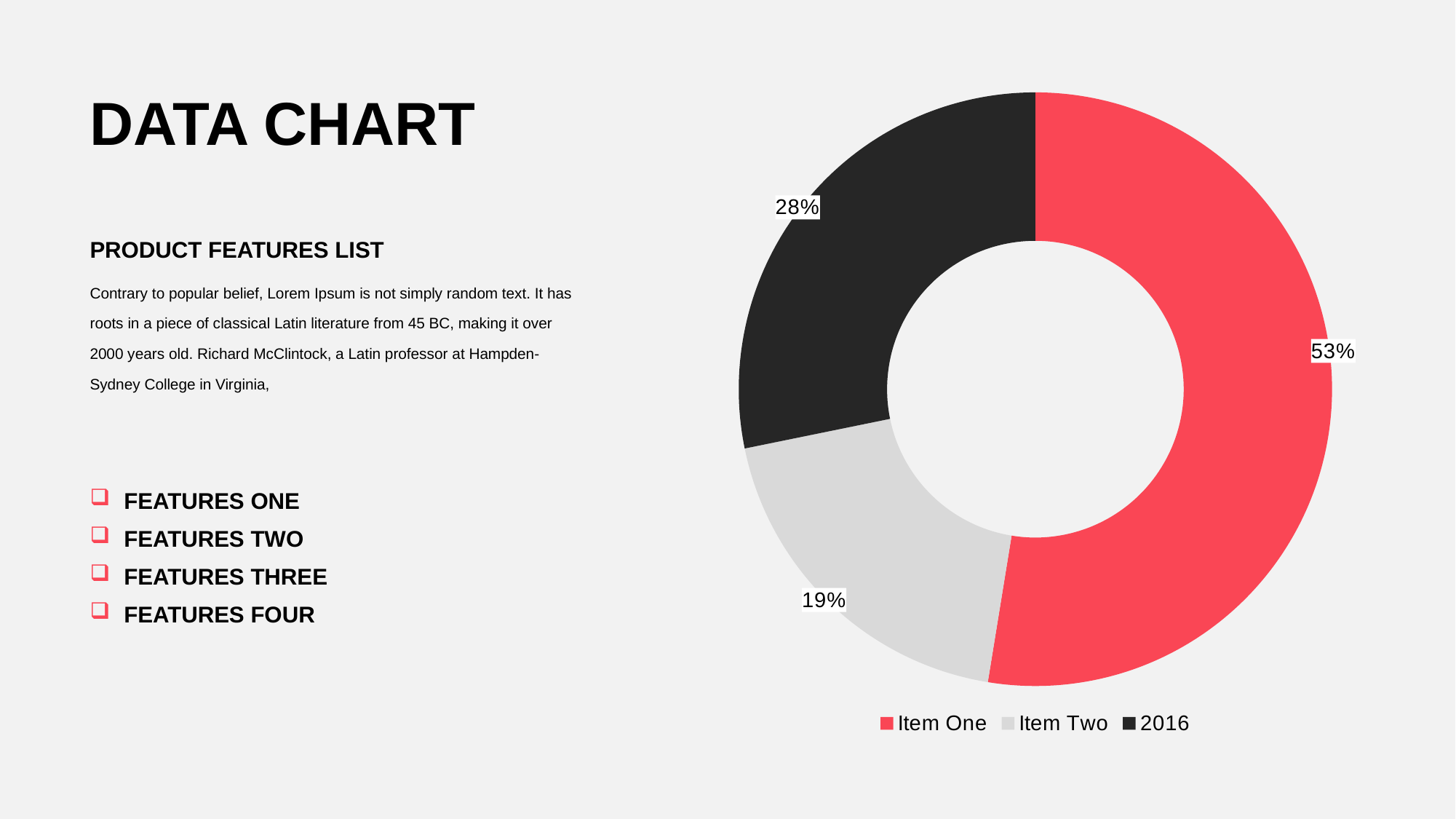

DATA CHART

### Chart

| Category | Продажи |
|---|---|
| Item One | 8.2 |
| Item Two | 3.0 |
| 2016 | 4.4 |
PRODUCT FEATURES LIST
Contrary to popular belief, Lorem Ipsum is not simply random text. It has roots in a piece of classical Latin literature from 45 BC, making it over 2000 years old. Richard McClintock, a Latin professor at Hampden-Sydney College in Virginia,
FEATURES ONE
FEATURES TWO
FEATURES THREE
FEATURES FOUR